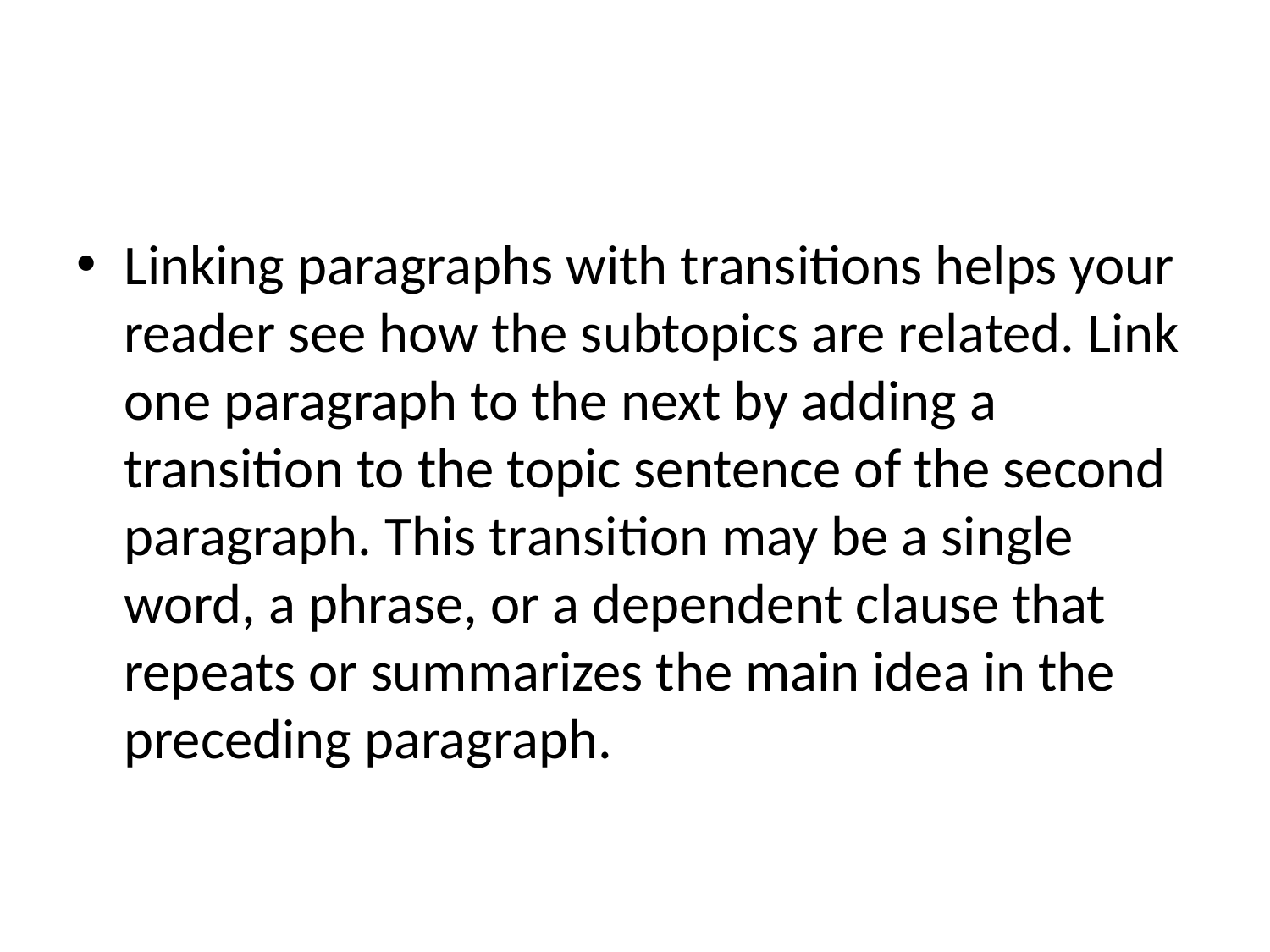

#
Linking paragraphs with transitions helps your reader see how the subtopics are related. Link one paragraph to the next by adding a  transition to the topic sentence of the second paragraph. This transition may be a single word, a phrase, or a dependent clause that repeats or summarizes the main idea in the preceding paragraph.